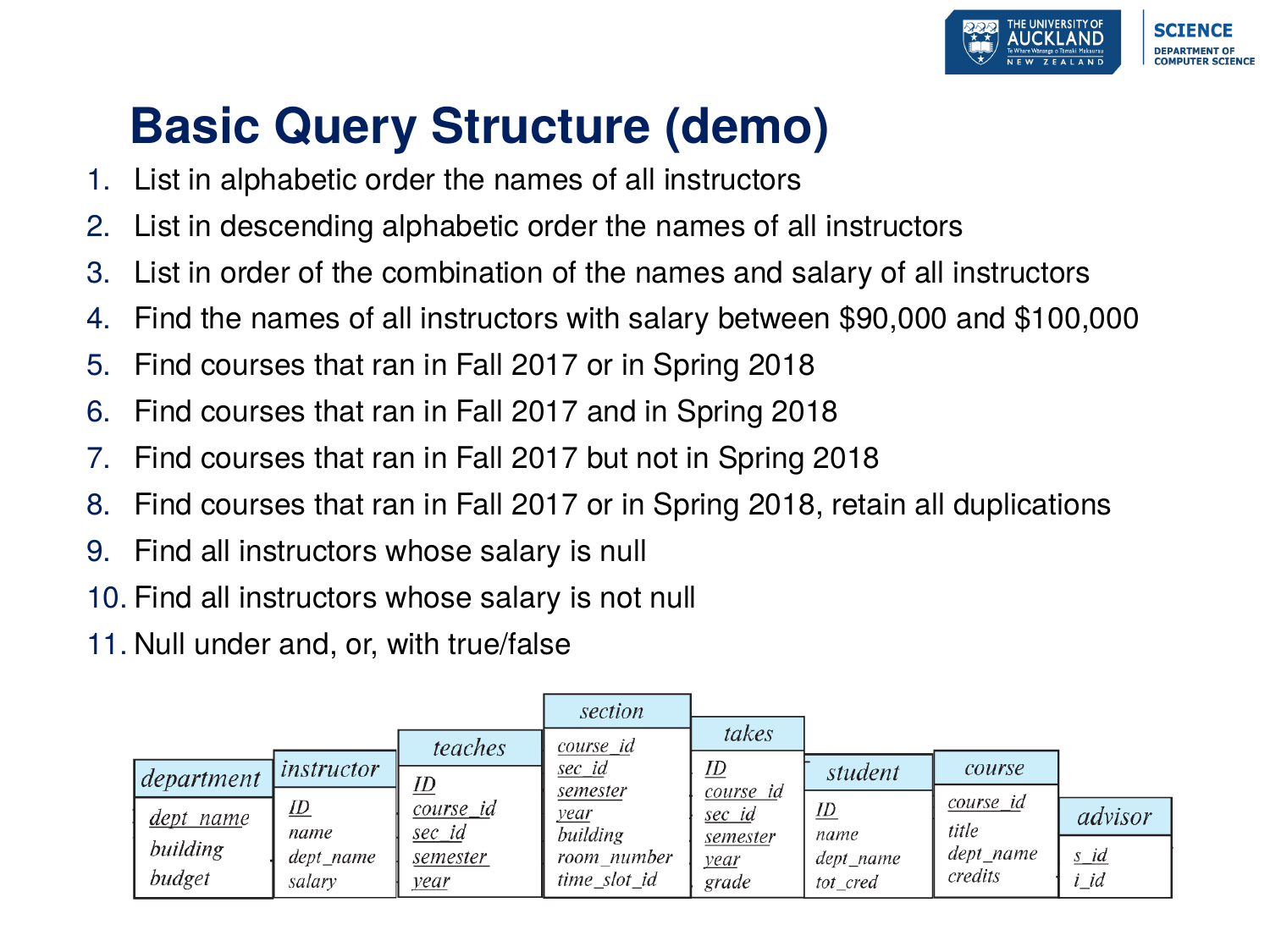

# Basic Query Structure (demo)
List in alphabetic order the names of all instructors
List in descending alphabetic order the names of all instructors
List in order of the combination of the names and salary of all instructors
Find the names of all instructors with salary between $90,000 and $100,000
Find courses that ran in Fall 2017 or in Spring 2018
Find courses that ran in Fall 2017 and in Spring 2018
Find courses that ran in Fall 2017 but not in Spring 2018
Find courses that ran in Fall 2017 or in Spring 2018, retain all duplications
Find all instructors whose salary is null
Find all instructors whose salary is not null
Null under and, or, with true/false